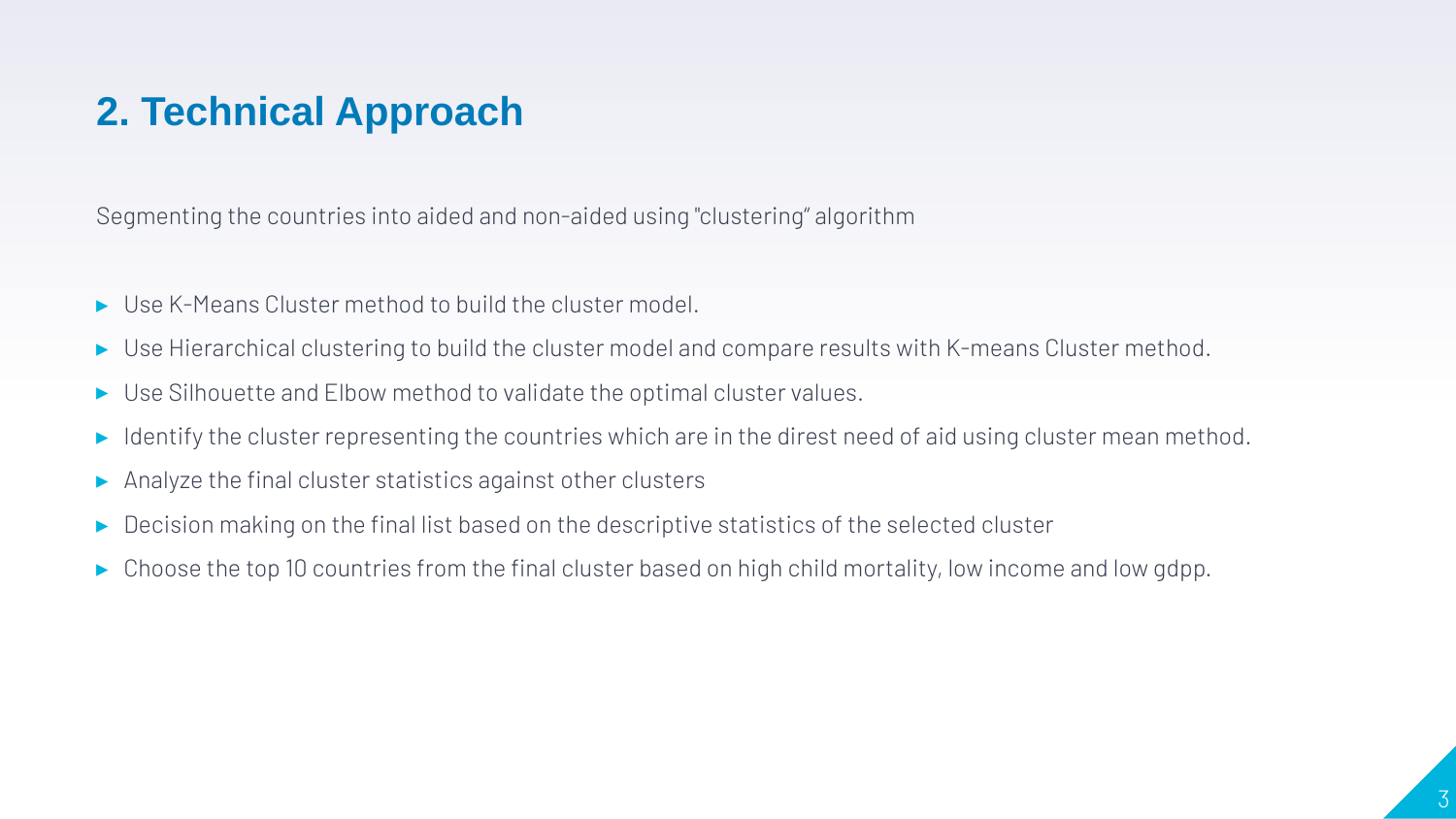

2. Technical Approach
Segmenting the countries into aided and non-aided using "clustering“ algorithm

Use K-Means Cluster method to build the cluster model.
Use Hierarchical clustering to build the cluster model and compare results with K-means Cluster method.
Use Silhouette and Elbow method to validate the optimal cluster values.
Identify the cluster representing the countries which are in the direst need of aid using cluster mean method.
Analyze the final cluster statistics against other clusters
Decision making on the final list based on the descriptive statistics of the selected cluster
Choose the top 10 countries from the final cluster based on high child mortality, low income and low gdpp.
3